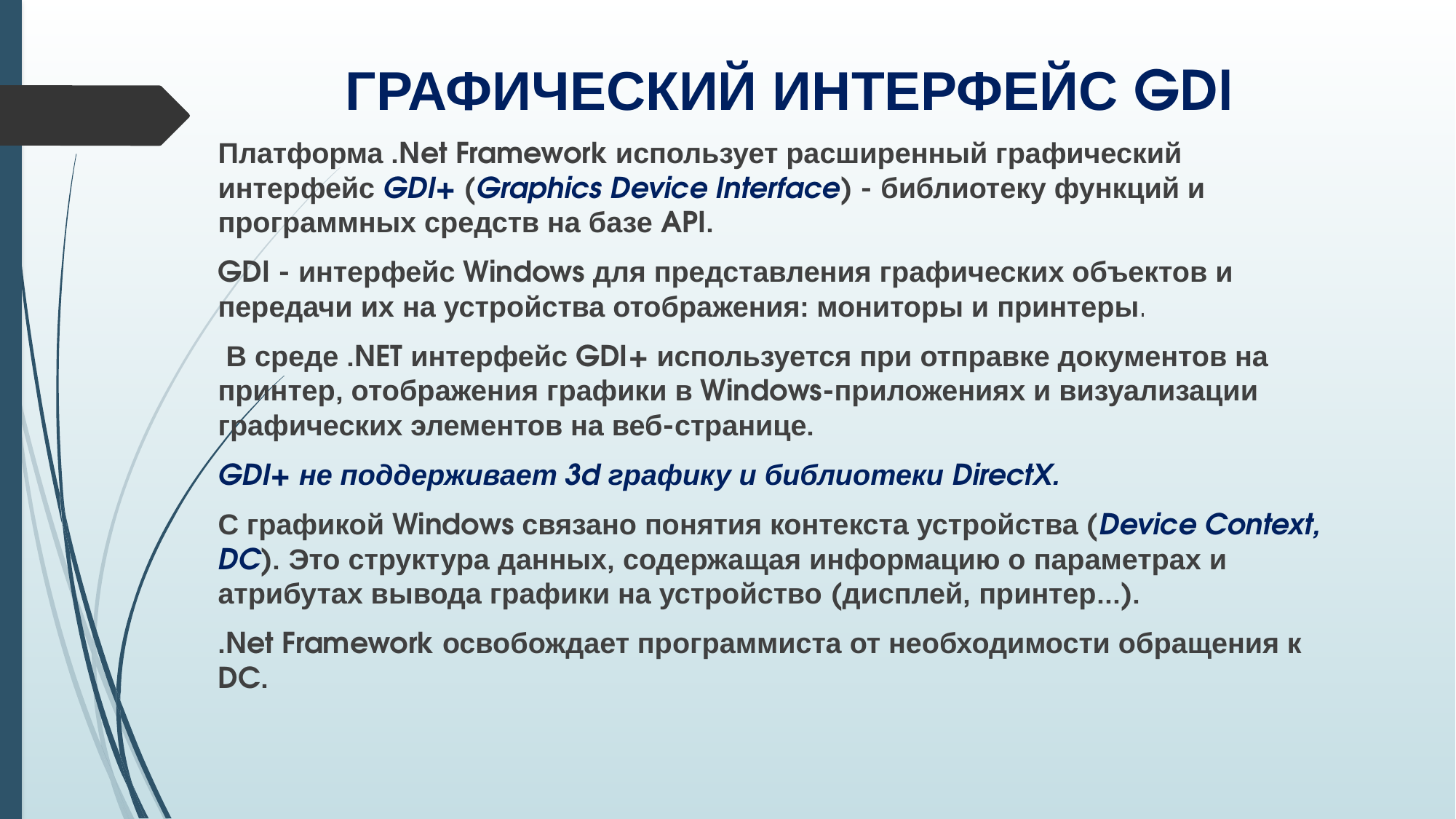

# ГРАФИЧЕСКИЙ ИНТЕРФЕЙС GDI
Платформа .Net Framework использует расширенный графический интерфейс GDI+ (Graphics Device Interface) - библиотеку функций и программных средств на базе API.
GDI - интерфейс Windows для представления графических объектов и передачи их на устройства отображения: мониторы и принтеры.
 В среде .NET интерфейс GDI+ используется при отправке документов на принтер, отображения графики в Windows-приложениях и визуализации графических элементов на веб-странице.
GDI+ не поддерживает 3d графику и библиотеки DirectX.
С графикой Windows связано понятия контекста устройства (Device Context, DC). Это структура данных, содержащая информацию о параметрах и атрибутах вывода графики на устройство (дисплей, принтер...).
.Net Framework освобождает программиста от необходимости обращения к DC.